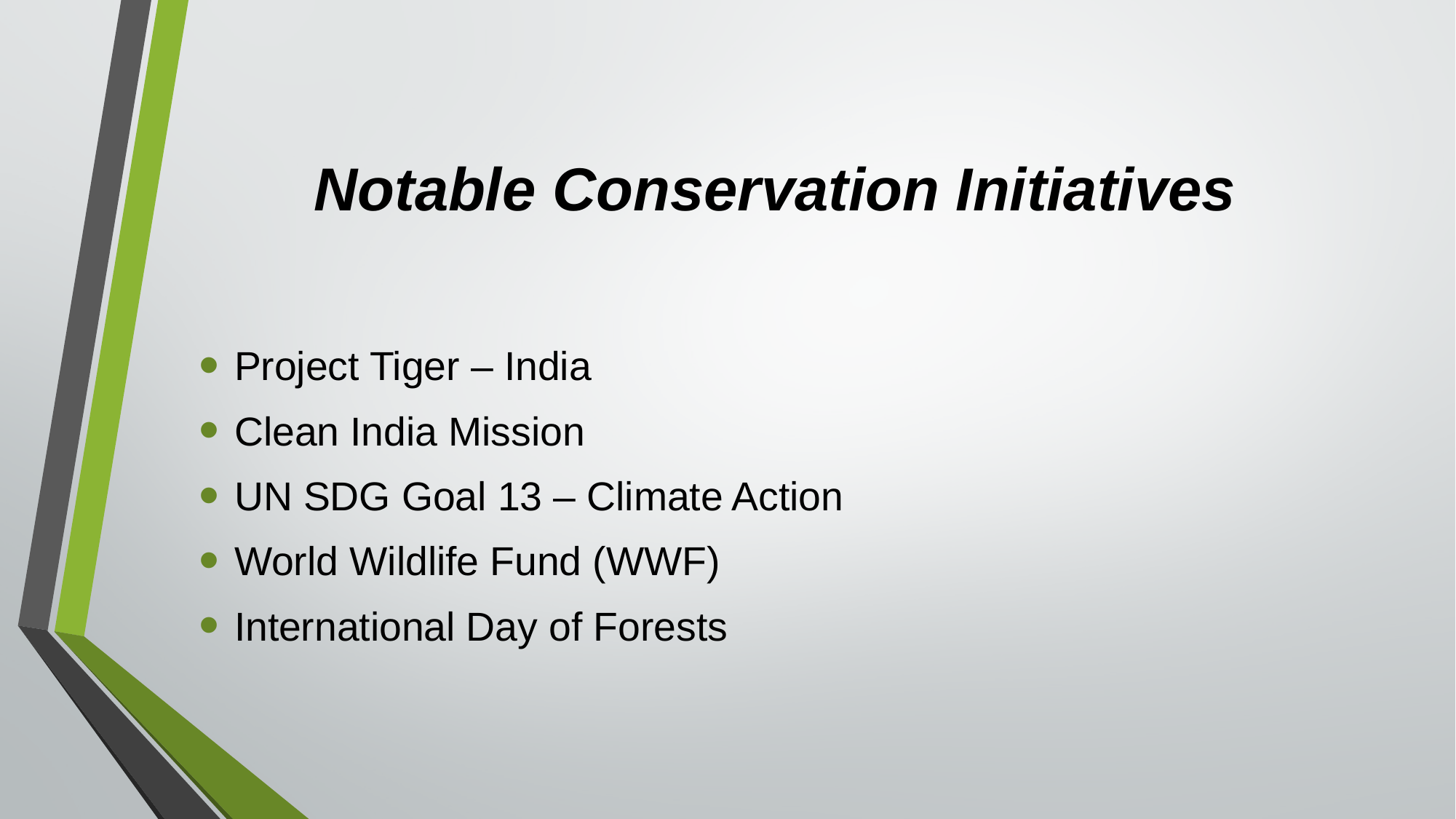

# Notable Conservation Initiatives
Project Tiger – India
Clean India Mission
UN SDG Goal 13 – Climate Action
World Wildlife Fund (WWF)
International Day of Forests